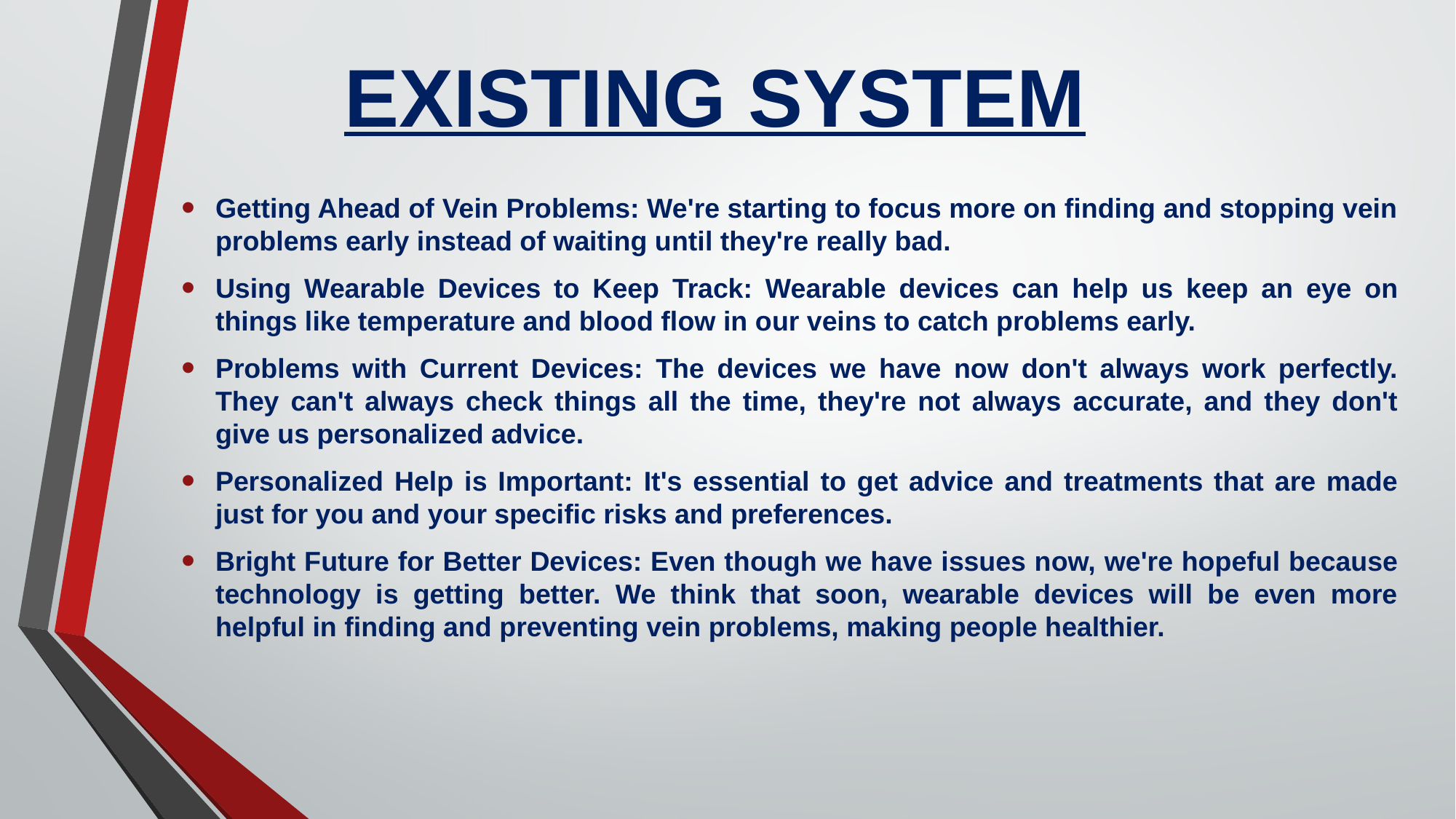

EXISTING SYSTEM
Getting Ahead of Vein Problems: We're starting to focus more on finding and stopping vein problems early instead of waiting until they're really bad.
Using Wearable Devices to Keep Track: Wearable devices can help us keep an eye on things like temperature and blood flow in our veins to catch problems early.
Problems with Current Devices: The devices we have now don't always work perfectly. They can't always check things all the time, they're not always accurate, and they don't give us personalized advice.
Personalized Help is Important: It's essential to get advice and treatments that are made just for you and your specific risks and preferences.
Bright Future for Better Devices: Even though we have issues now, we're hopeful because technology is getting better. We think that soon, wearable devices will be even more helpful in finding and preventing vein problems, making people healthier.